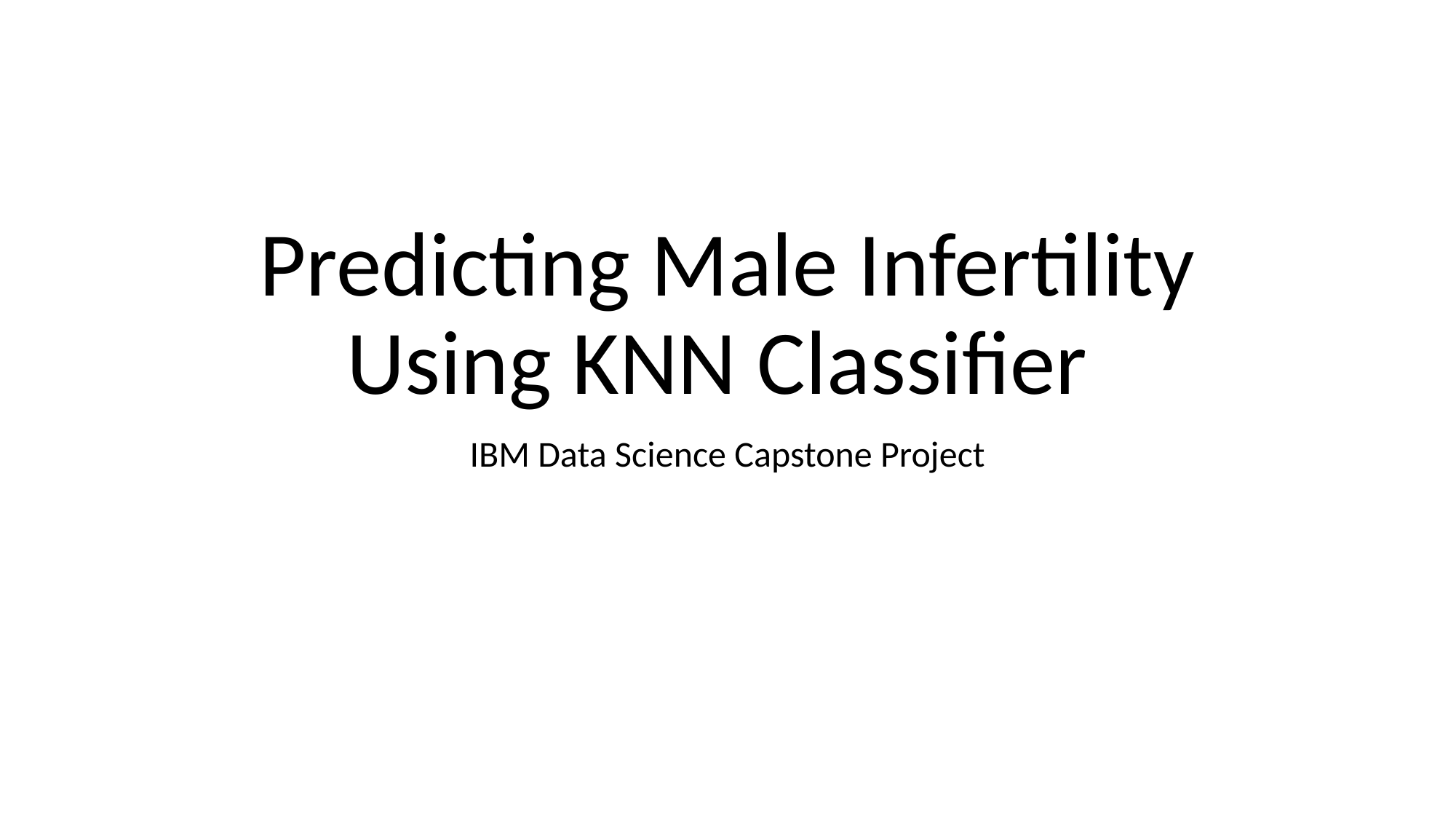

# Predicting Male Infertility Using KNN Classifier
IBM Data Science Capstone Project